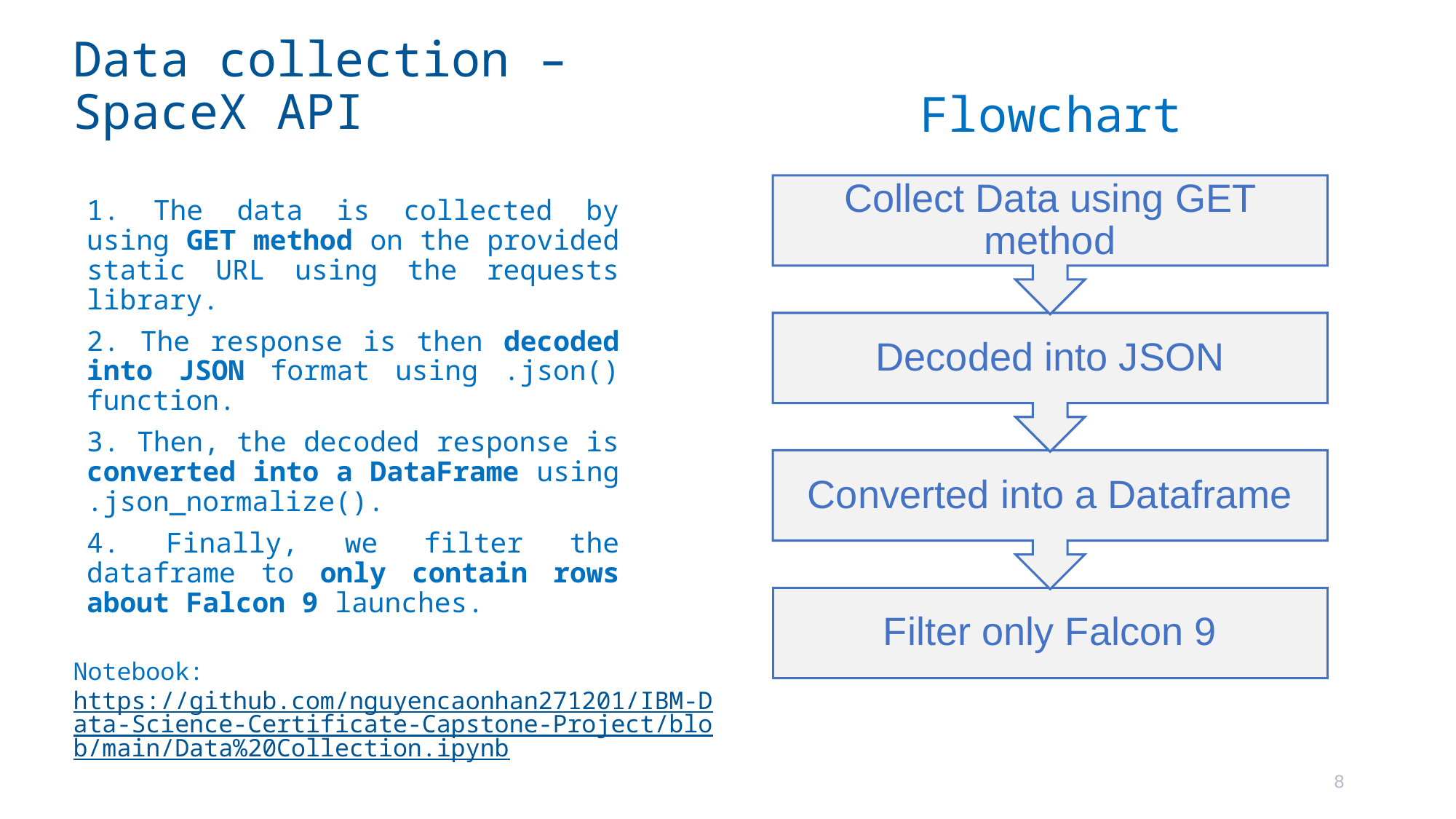

# Data collection – SpaceX API
Flowchart
Filter only Falcon 9
Converted into a Dataframe
Decoded into JSON
Collect Data using GET method
1. The data is collected by using GET method on the provided static URL using the requests library.
2. The response is then decoded into JSON format using .json() function.
3. Then, the decoded response is converted into a DataFrame using .json_normalize().
4. Finally, we filter the dataframe to only contain rows about Falcon 9 launches.
Notebook: https://github.com/nguyencaonhan271201/IBM-Data-Science-Certificate-Capstone-Project/blob/main/Data%20Collection.ipynb

8